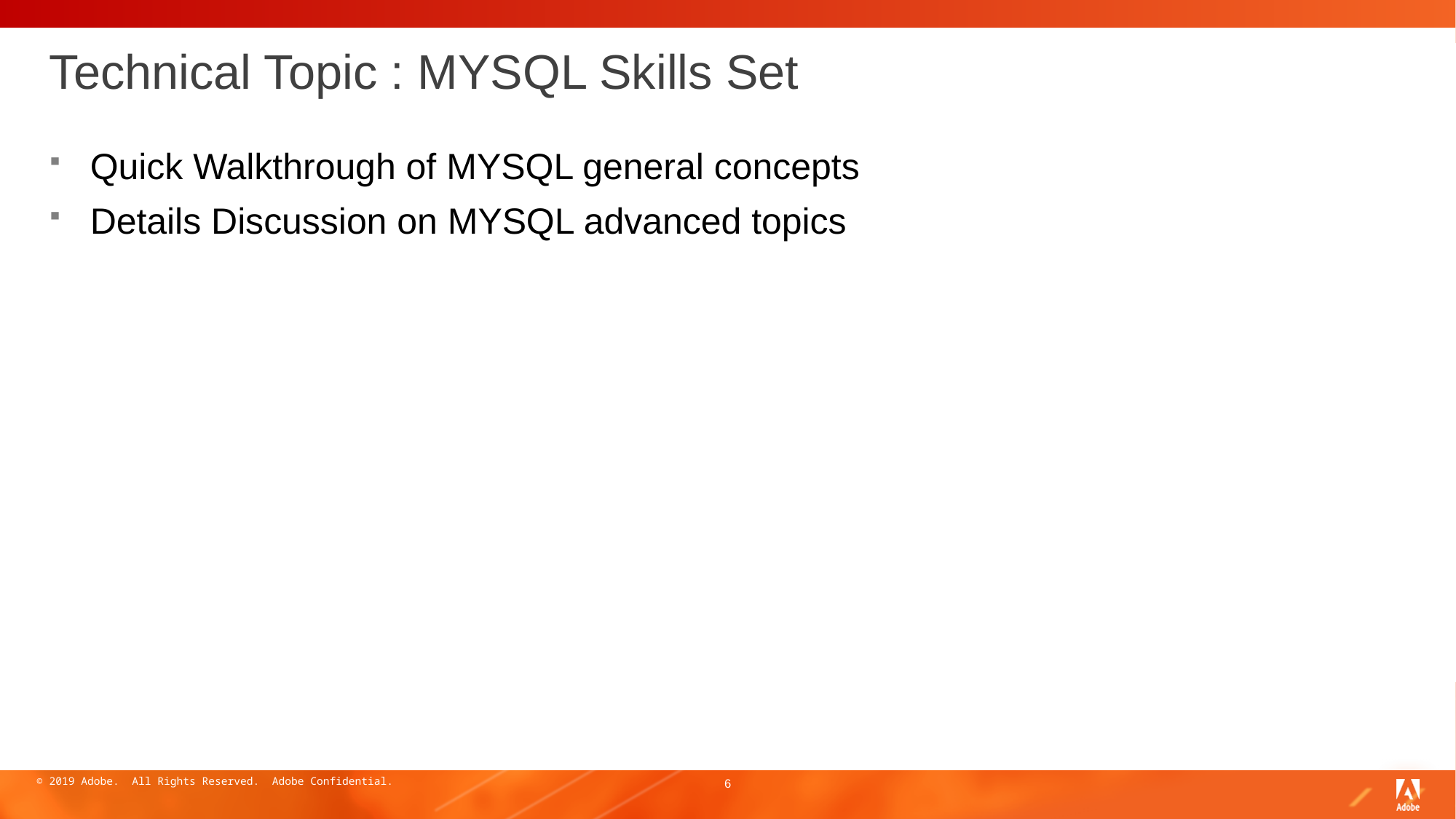

# Technical Topic : MYSQL Skills Set
Quick Walkthrough of MYSQL general concepts
Details Discussion on MYSQL advanced topics

6